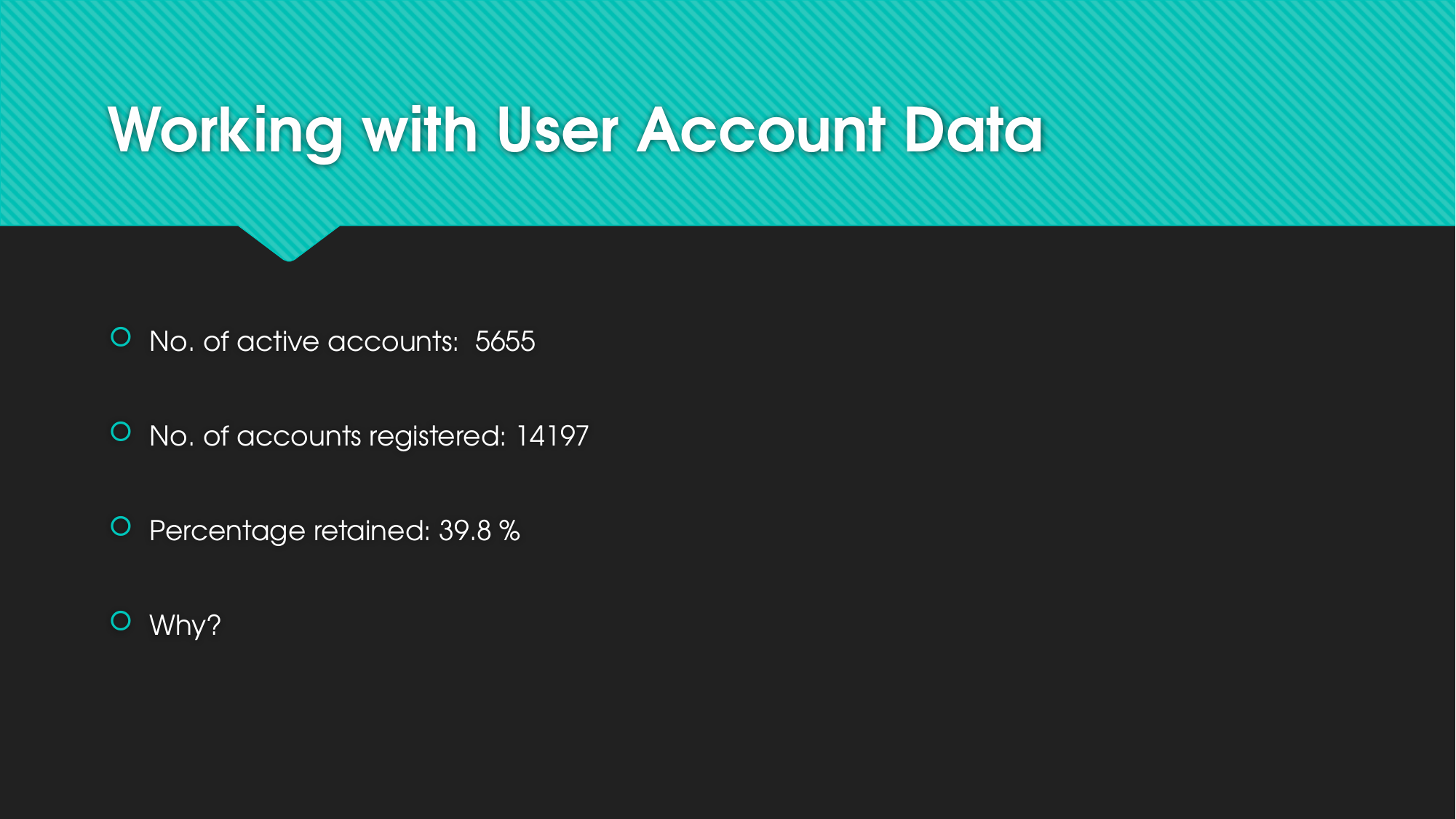

# Working with User Account Data
No. of active accounts:  5655

No. of accounts registered: 14197

Percentage retained: 39.8 %

Why?